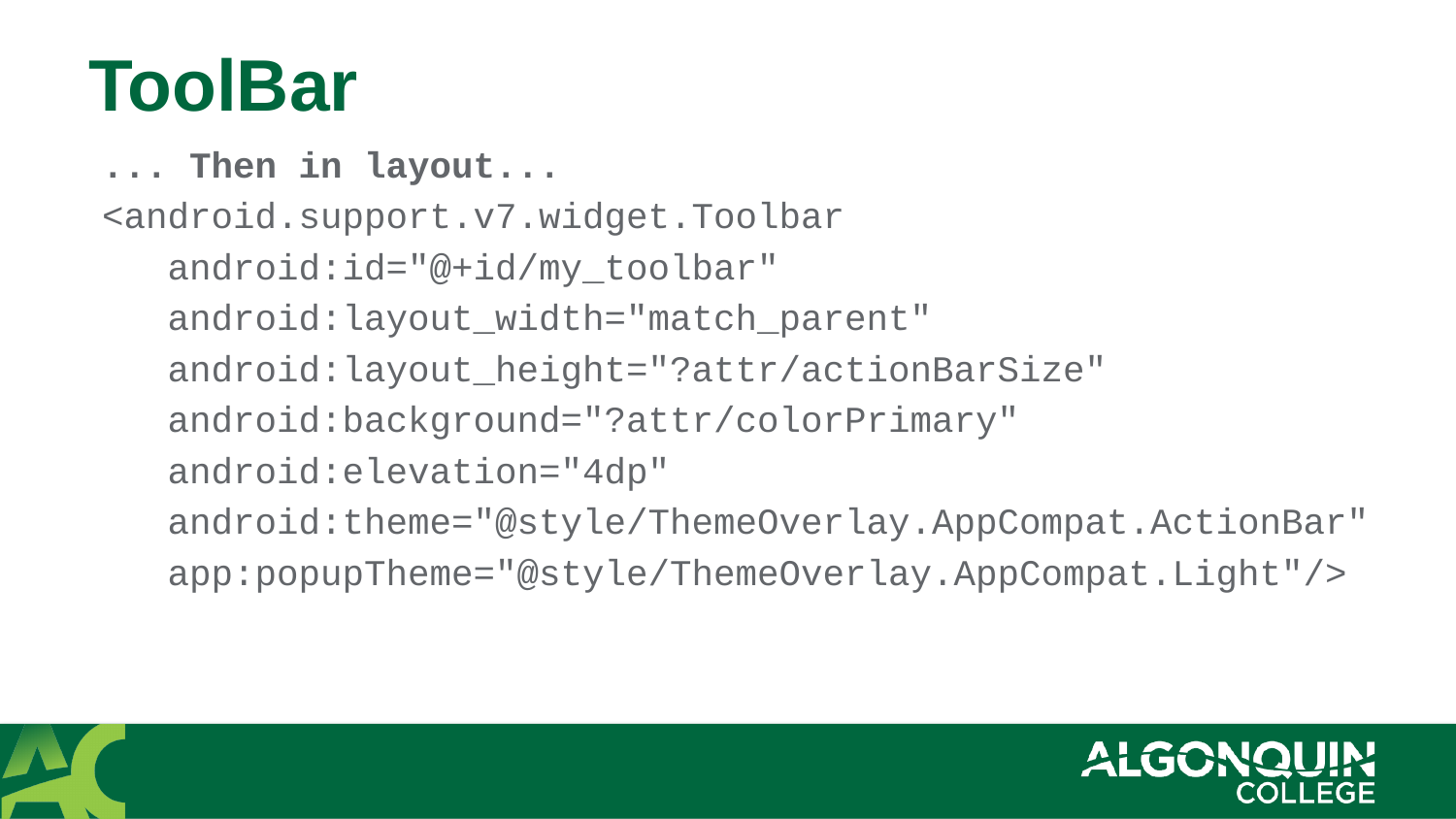

# ToolBar
... Then in layout...
<android.support.v7.widget.Toolbar
   android:id="@+id/my_toolbar"
   android:layout_width="match_parent"
   android:layout_height="?attr/actionBarSize"
   android:background="?attr/colorPrimary"
   android:elevation="4dp"
   android:theme="@style/ThemeOverlay.AppCompat.ActionBar"
   app:popupTheme="@style/ThemeOverlay.AppCompat.Light"/>